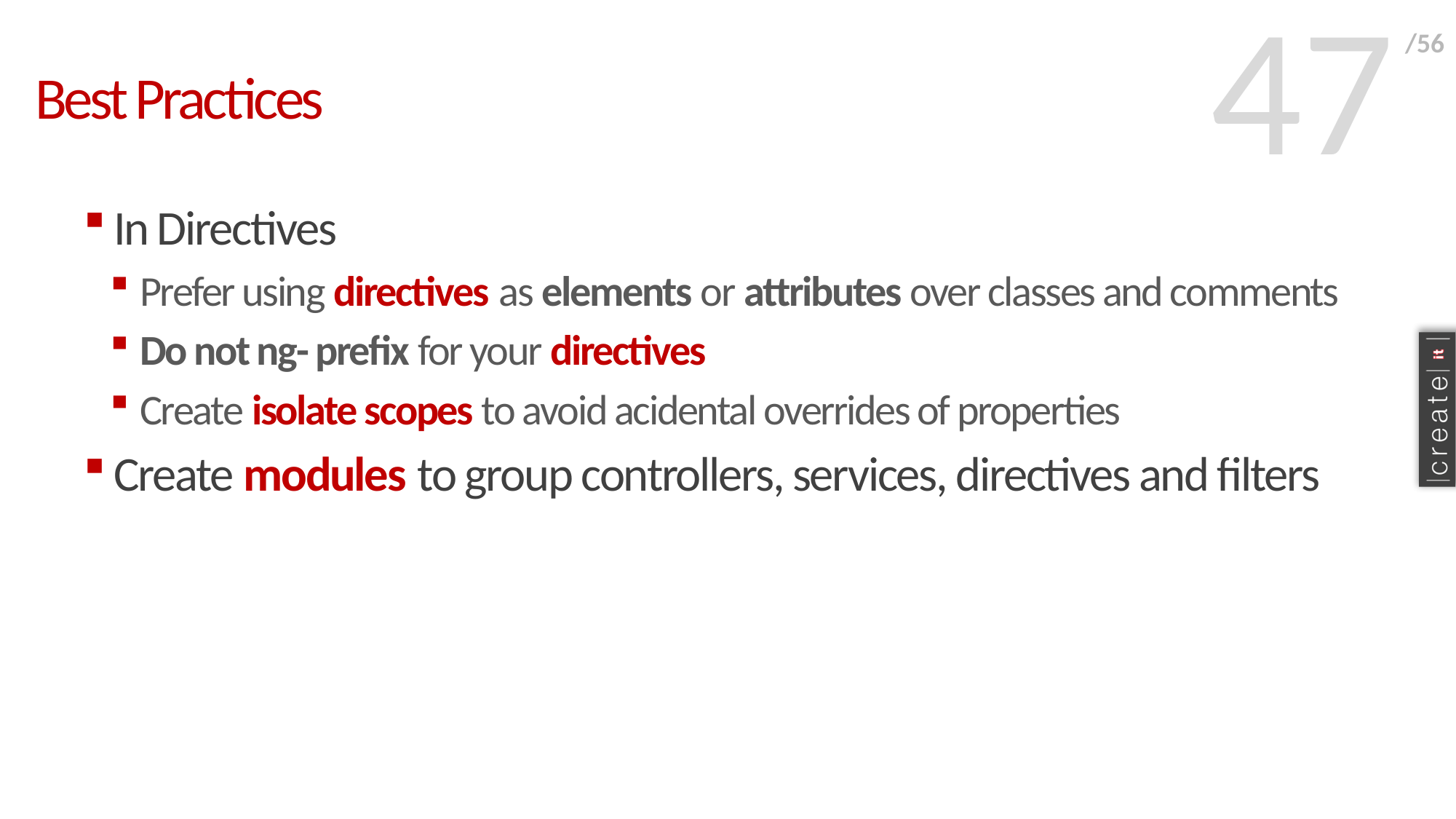

47

/56
# Best Practices
In Directives
Prefer using directives as elements or attributes over classes and comments
Do not ng- prefix for your directives
Create isolate scopes to avoid acidental overrides of properties
Create modules to group controllers, services, directives and filters